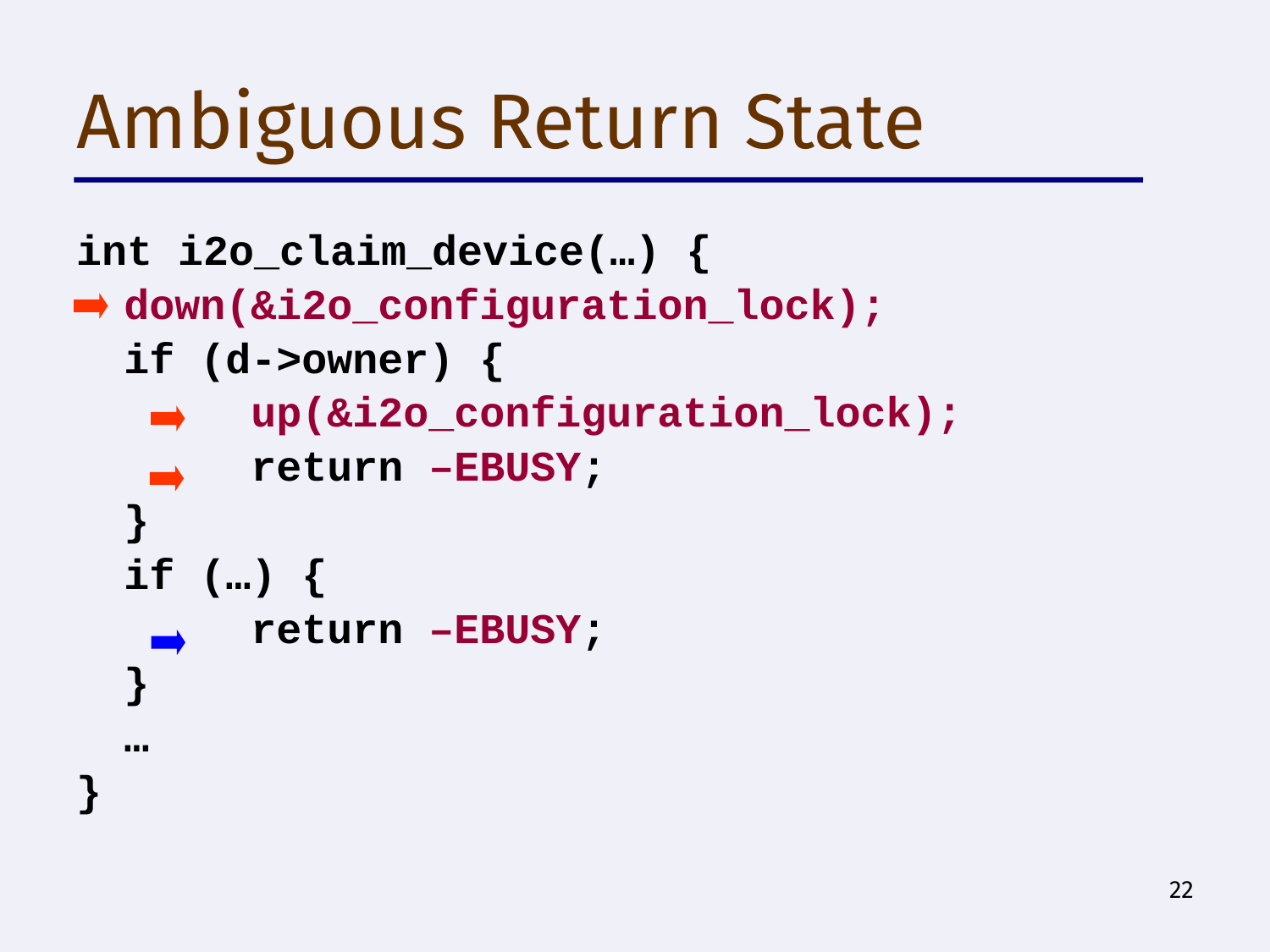

# Ambiguous Return State
int i2o_claim_device(…) {
	down(&i2o_configuration_lock);
	if (d->owner) {
		up(&i2o_configuration_lock);
		return –EBUSY;
	}
	if (…) {
		return –EBUSY;
	}
	…
}

22